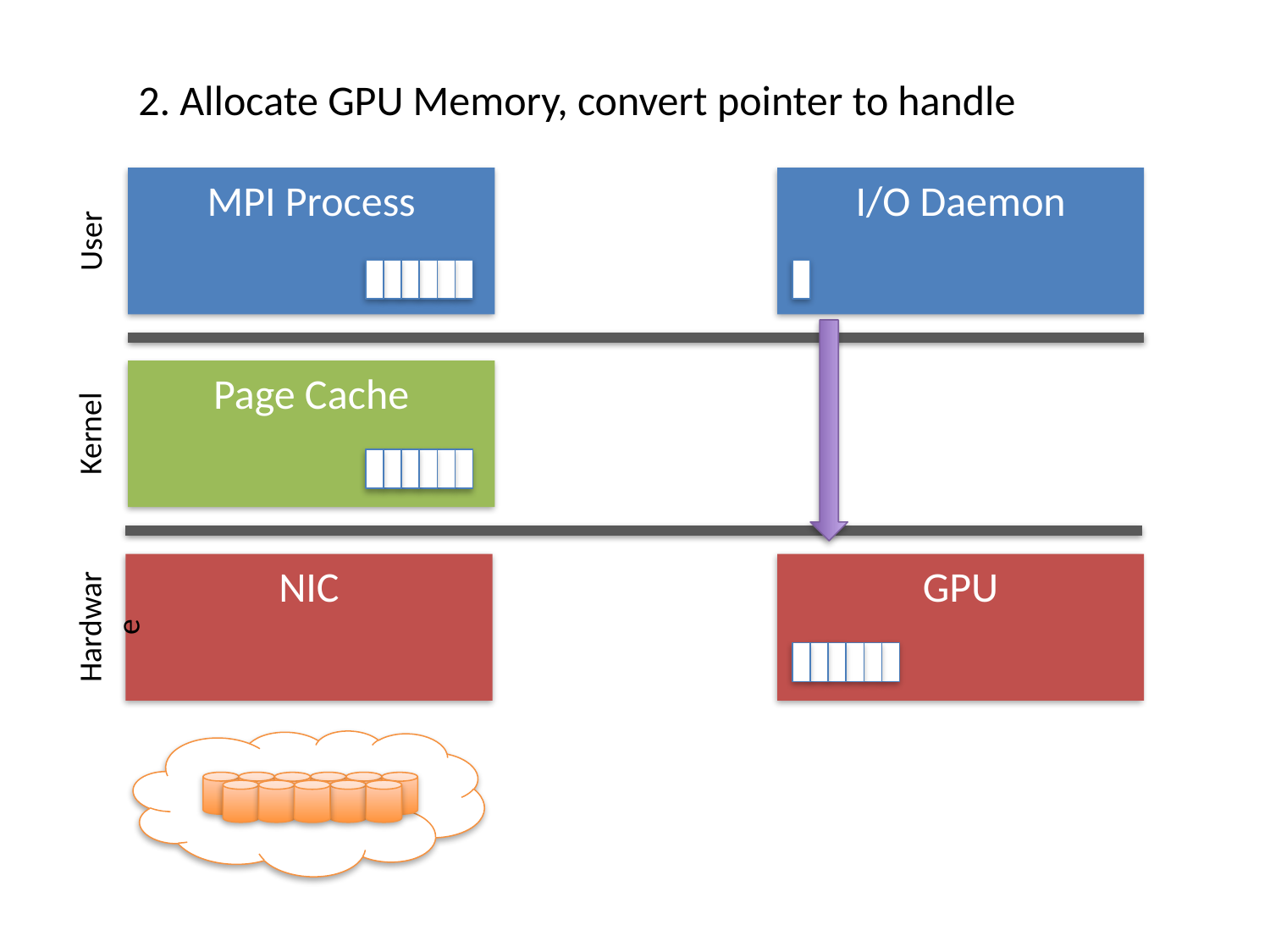

2. Allocate GPU Memory, convert pointer to handle
User
MPI Process
I/O Daemon

Kernel
Page Cache

Hardware
NIC
GPU